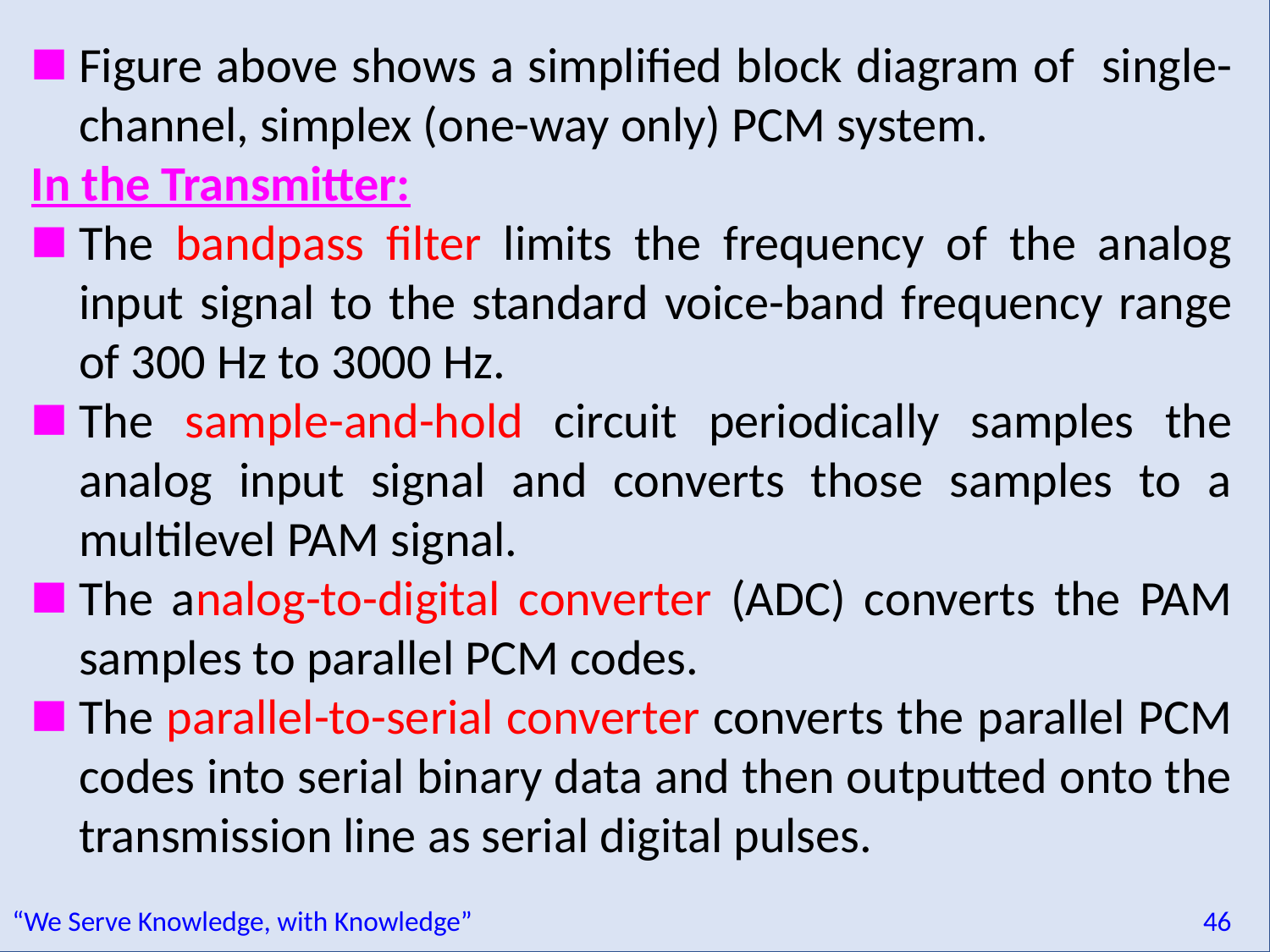

Figure above shows a simplified block diagram of  single-channel, simplex (one-way only) PCM system.
In the Transmitter:
The bandpass filter limits the frequency of the analog input signal to the standard voice-band frequency range of 300 Hz to 3000 Hz.
The sample-and-hold circuit periodically samples the analog input signal and converts those samples to a multilevel PAM signal.
The analog-to-digital converter (ADC) converts the PAM samples to parallel PCM codes.
The parallel-to-serial converter converts the parallel PCM codes into serial binary data and then outputted onto the transmission line as serial digital pulses.